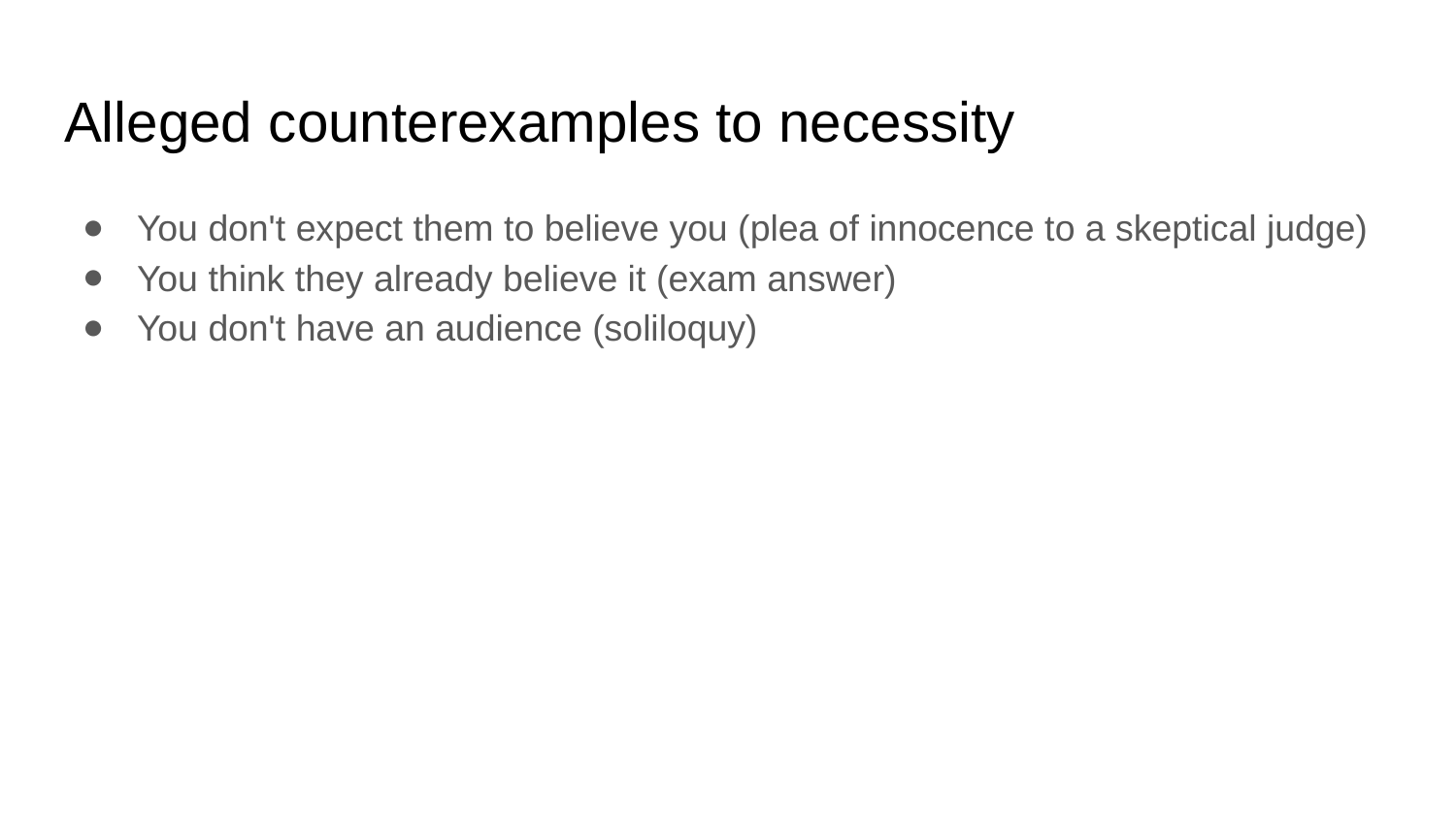

# Alleged counterexamples to necessity

You don't expect them to believe you (plea of innocence to a skeptical judge)
You think they already believe it (exam answer)
You don't have an audience (soliloquy)